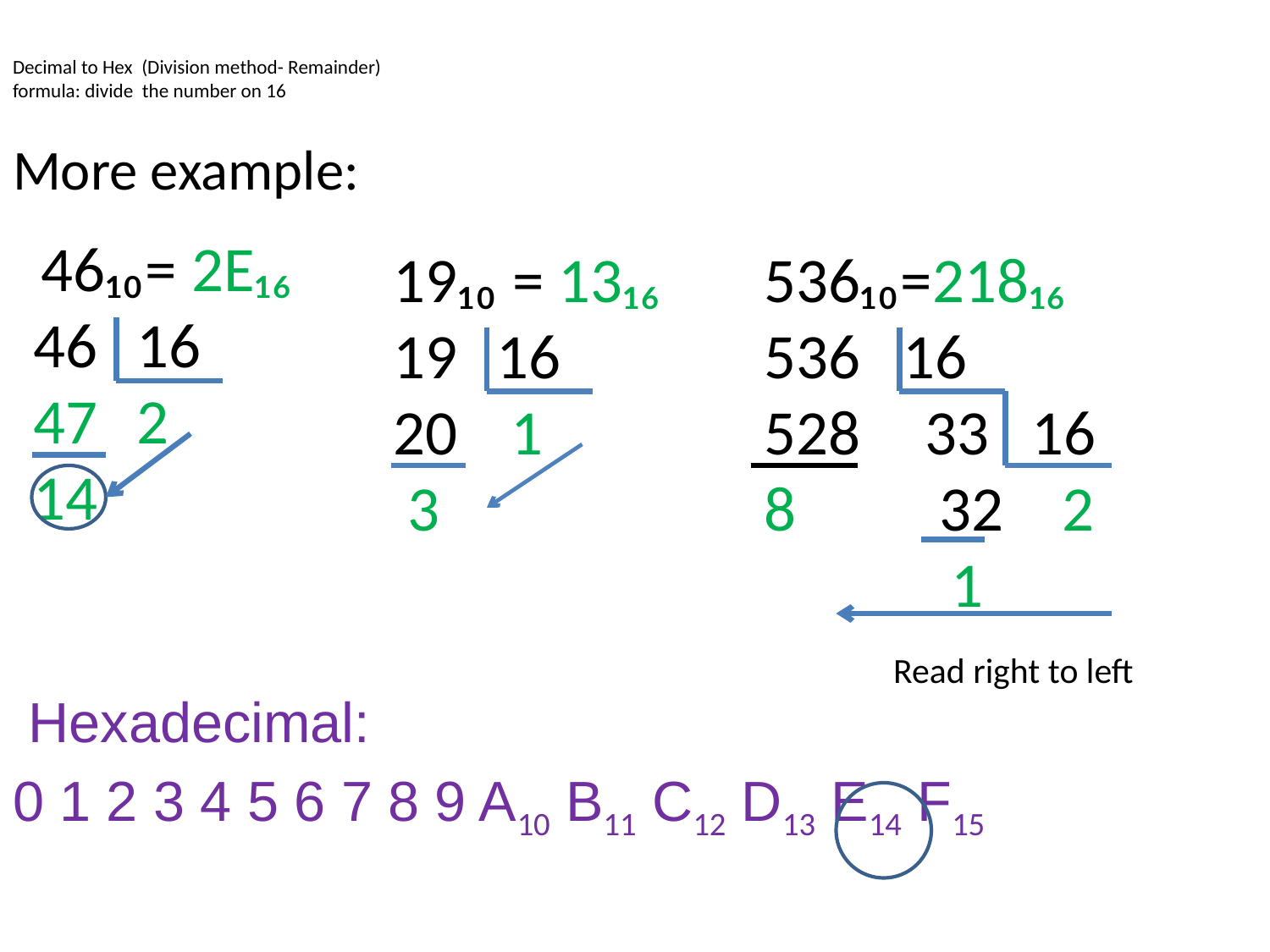

# Decimal to Hex  (Division method- Remainder) formula: divide  the number on 16
More example:

 Hexadecimal:
0 1 2 3 4 5 6 7 8 9 A10 B11 C12 D13 E14 F15
 46₁₀= 2E₁₆
16
2
14
19₁₀ = 13₁₆
16
 1
 3

536₁₀=218₁₆
536   16
    33   16
8          32    2
             1
         Read right to left